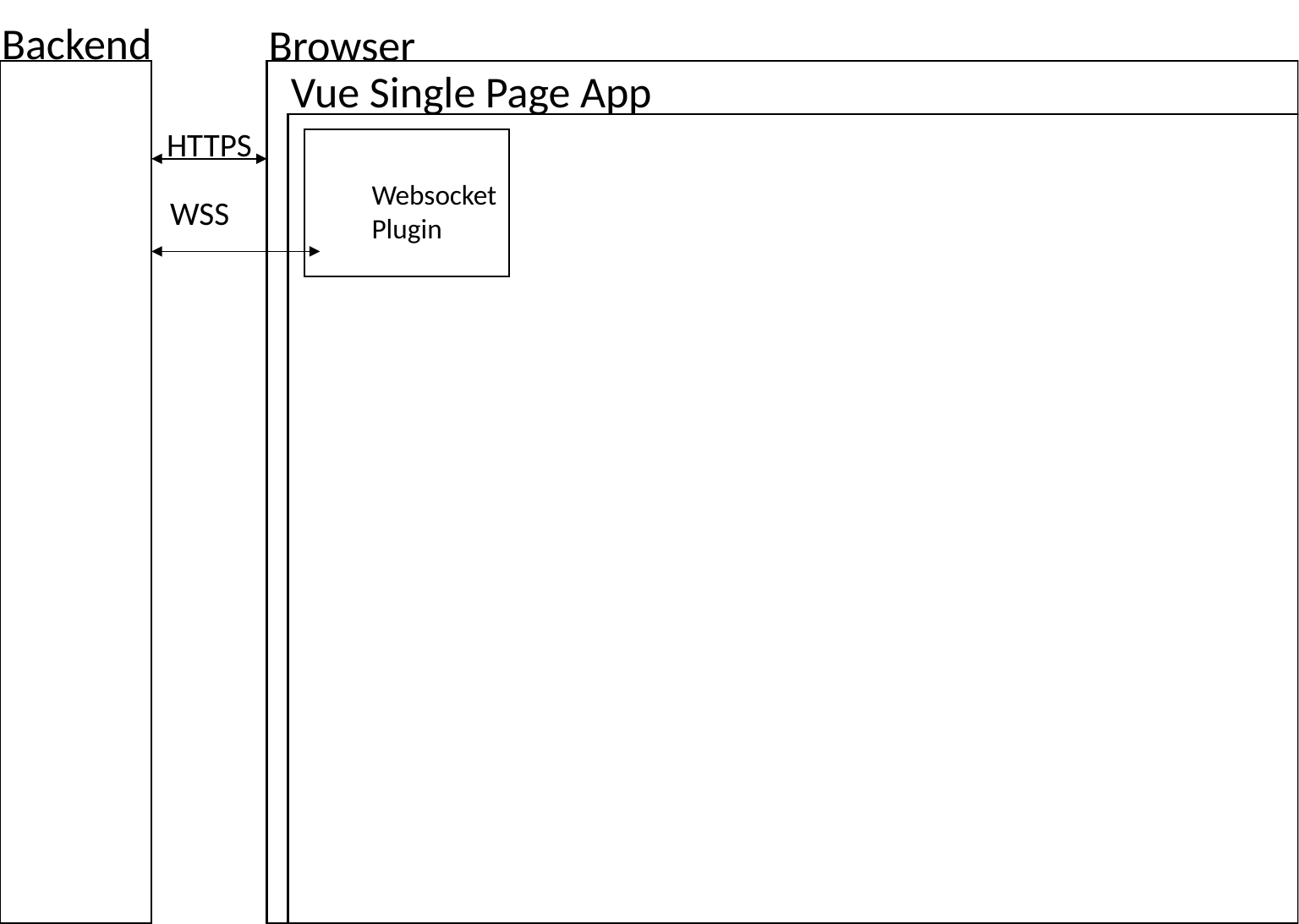

Backend
Browser
Vue Single Page App

HTTPS

Websocket
Plugin
WSS